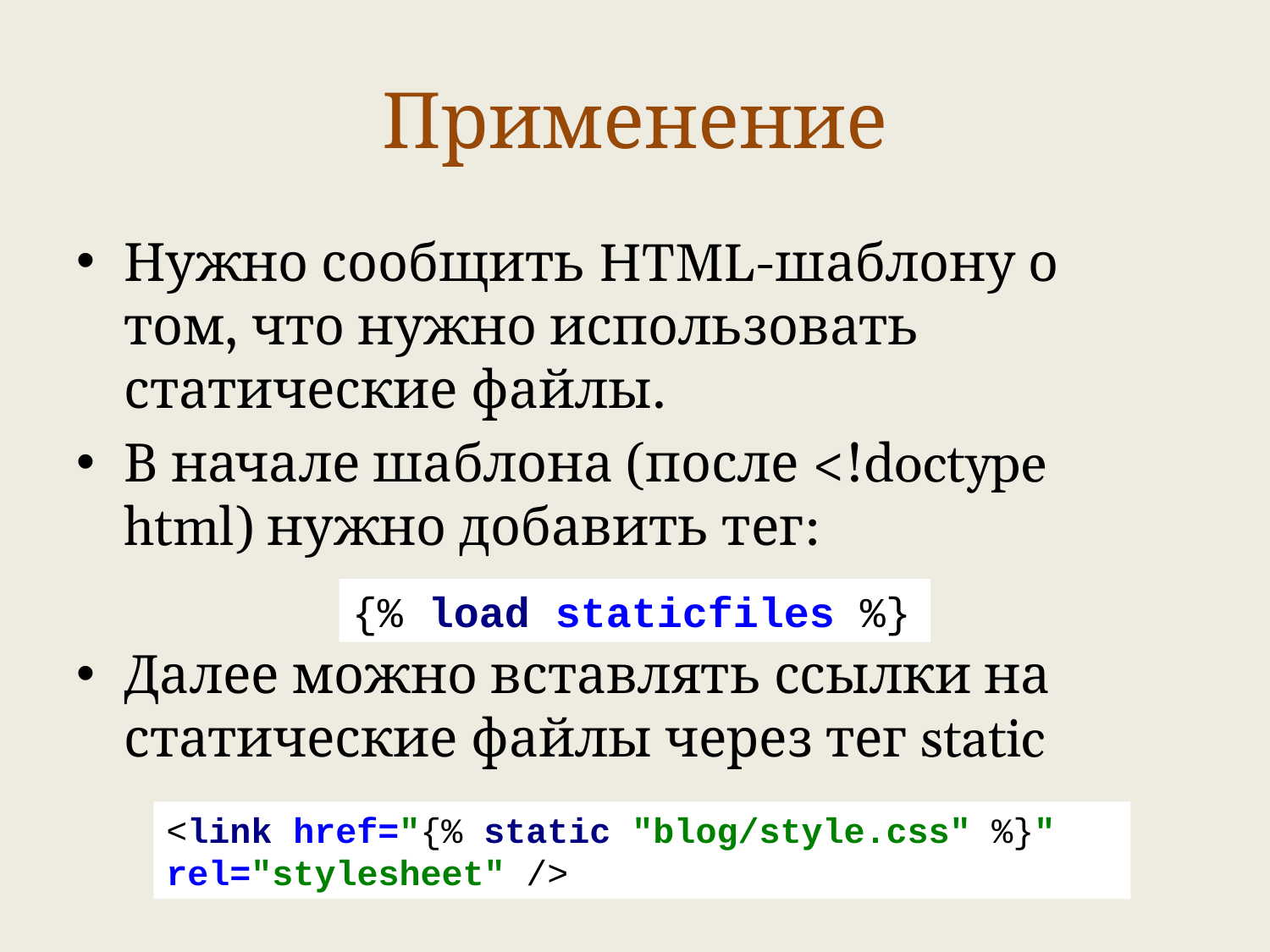

# Применение
Нужно сообщить HTML-шаблону о том, что нужно использовать статические файлы.
В начале шаблона (после <!doctype html) нужно добавить тег:

Далее можно вставлять ссылки на статические файлы через тег static
{% load staticfiles %}
<link href="{% static "blog/style.css" %}" rel="stylesheet" />